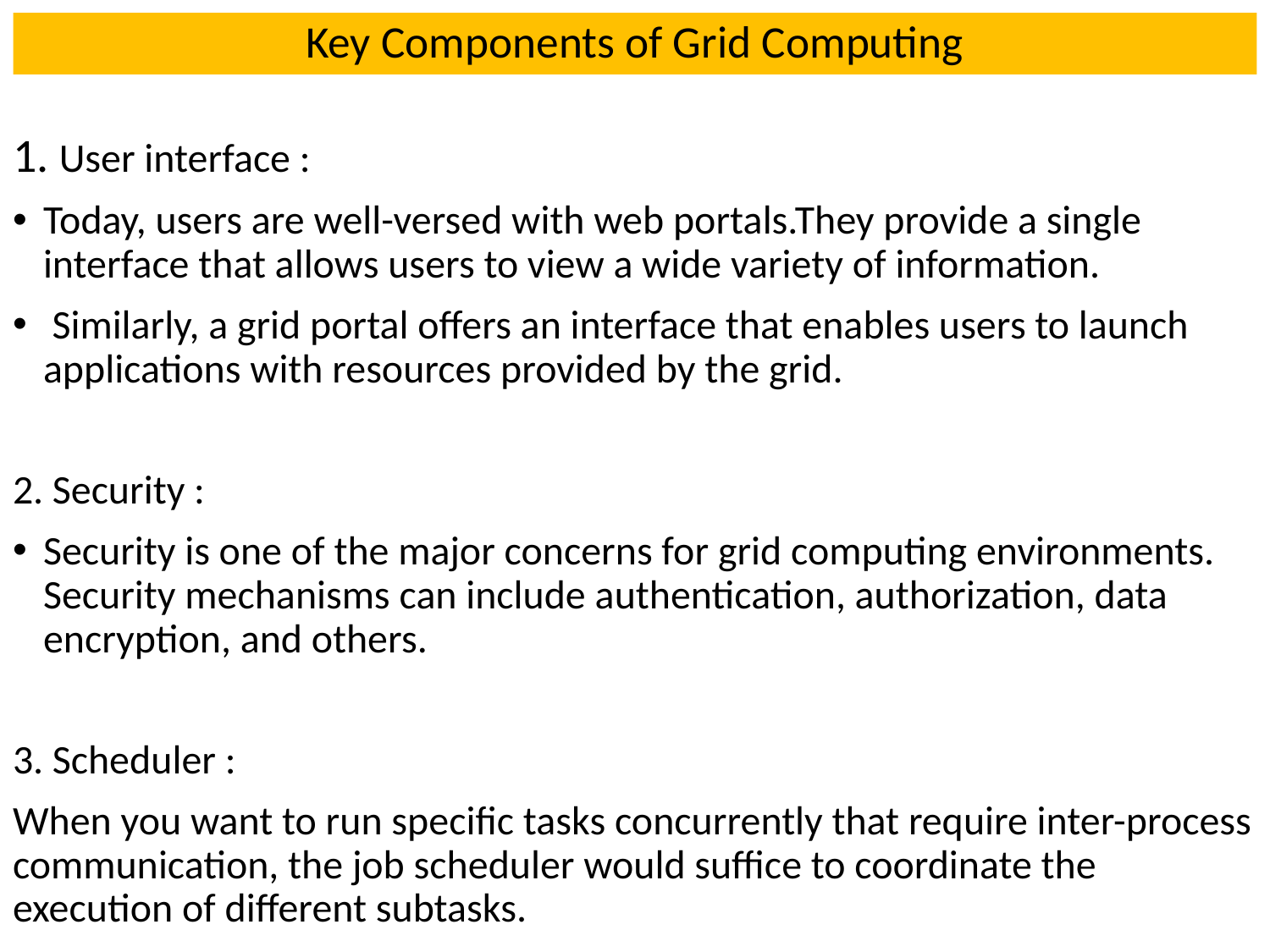

# Key Components of Grid Computing
1. User interface :
Today, users are well-versed with web portals.They provide a single interface that allows users to view a wide variety of information.
 Similarly, a grid portal offers an interface that enables users to launch applications with resources provided by the grid.

2. Security :
Security is one of the major concerns for grid computing environments. Security mechanisms can include authentication, authorization, data encryption, and others.

3. Scheduler :
When you want to run specific tasks concurrently that require inter-process communication, the job scheduler would suffice to coordinate the execution of different subtasks.